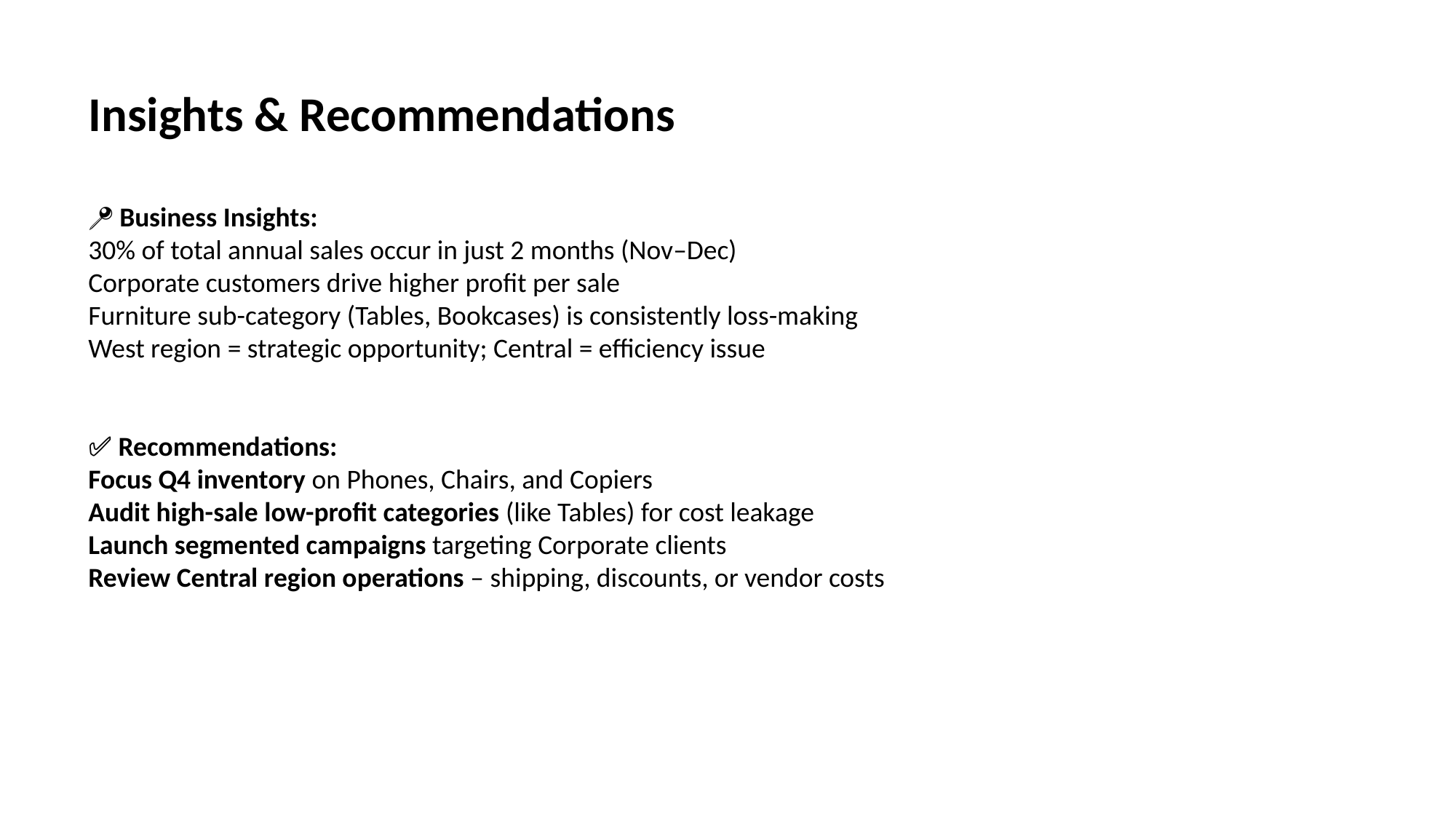

Insights & Recommendations

📍 Business Insights:
30% of total annual sales occur in just 2 months (Nov–Dec)
Corporate customers drive higher profit per sale
Furniture sub-category (Tables, Bookcases) is consistently loss-making
West region = strategic opportunity; Central = efficiency issue

✅ Recommendations:
Focus Q4 inventory on Phones, Chairs, and Copiers
Audit high-sale low-profit categories (like Tables) for cost leakage
Launch segmented campaigns targeting Corporate clients
Review Central region operations – shipping, discounts, or vendor costs